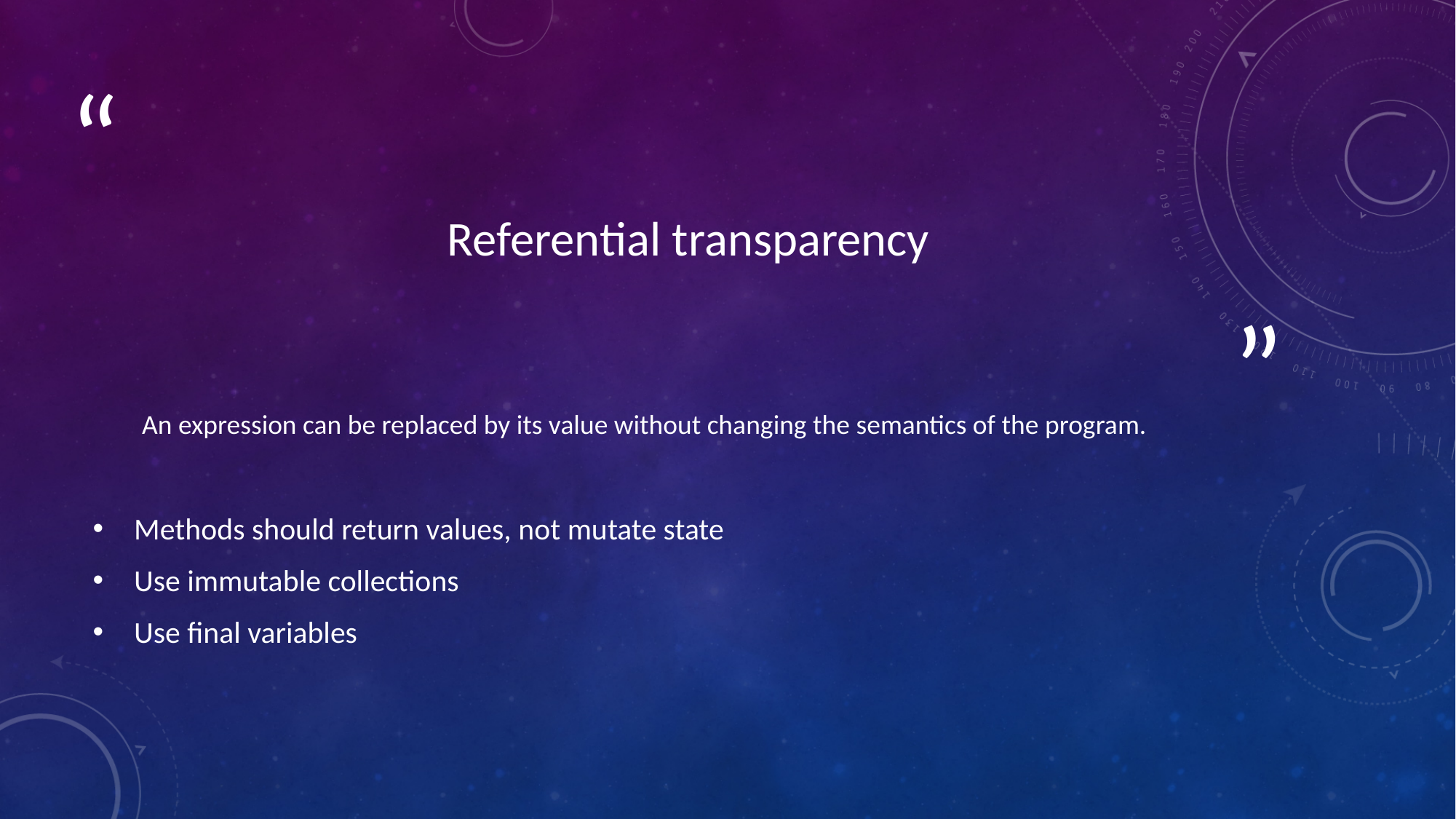

# Referential transparency
An expression can be replaced by its value without changing the semantics of the program.
Methods should return values, not mutate state
Use immutable collections
Use final variables